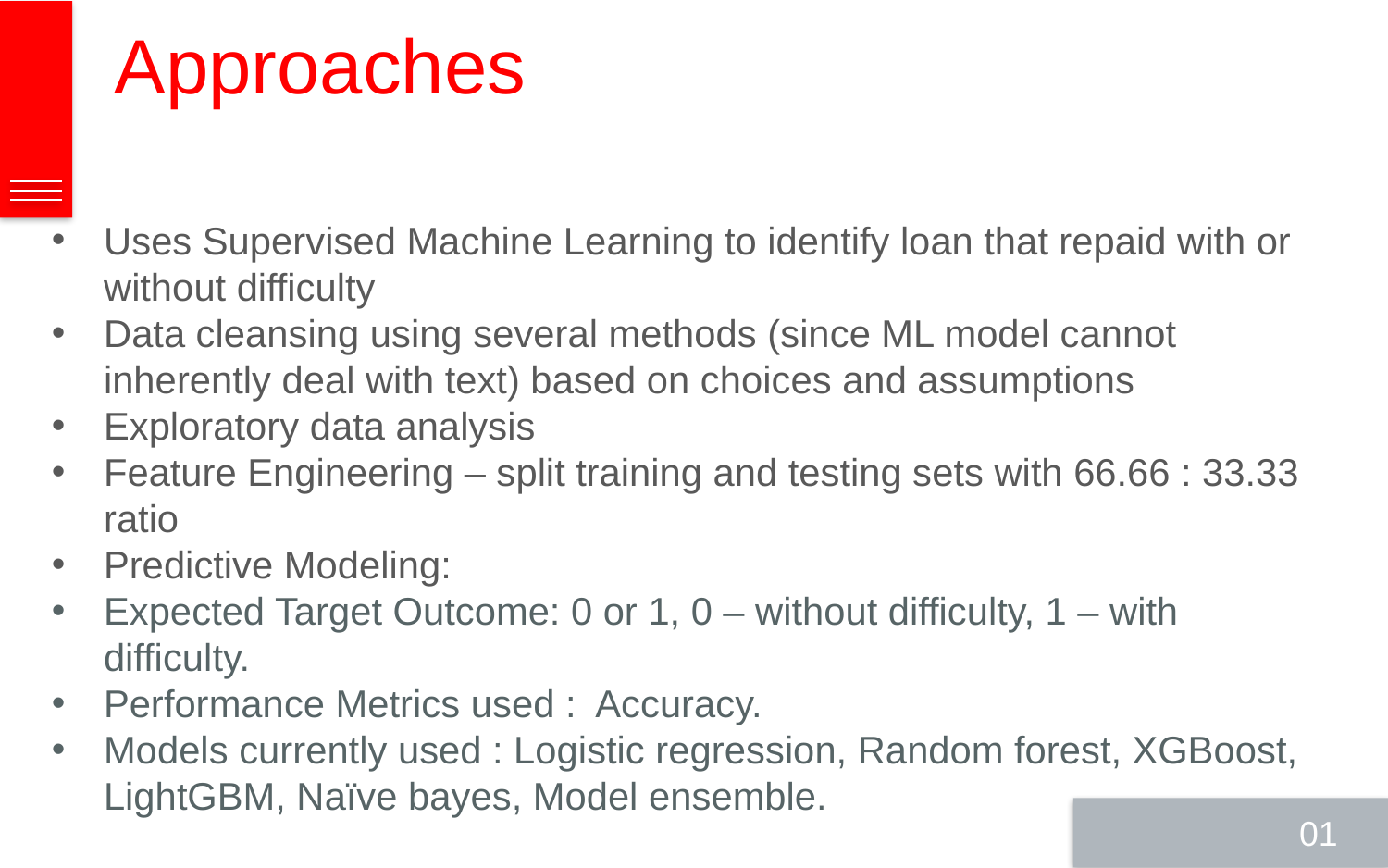

Approaches
Uses Supervised Machine Learning to identify loan that repaid with or without difficulty
Data cleansing using several methods (since ML model cannot inherently deal with text) based on choices and assumptions
Exploratory data analysis
Feature Engineering – split training and testing sets with 66.66 : 33.33 ratio
Predictive Modeling:
Expected Target Outcome: 0 or 1, 0 – without difficulty, 1 – with difficulty.
Performance Metrics used :  Accuracy.
Models currently used : Logistic regression, Random forest, XGBoost, LightGBM, Naïve bayes, Model ensemble.

01